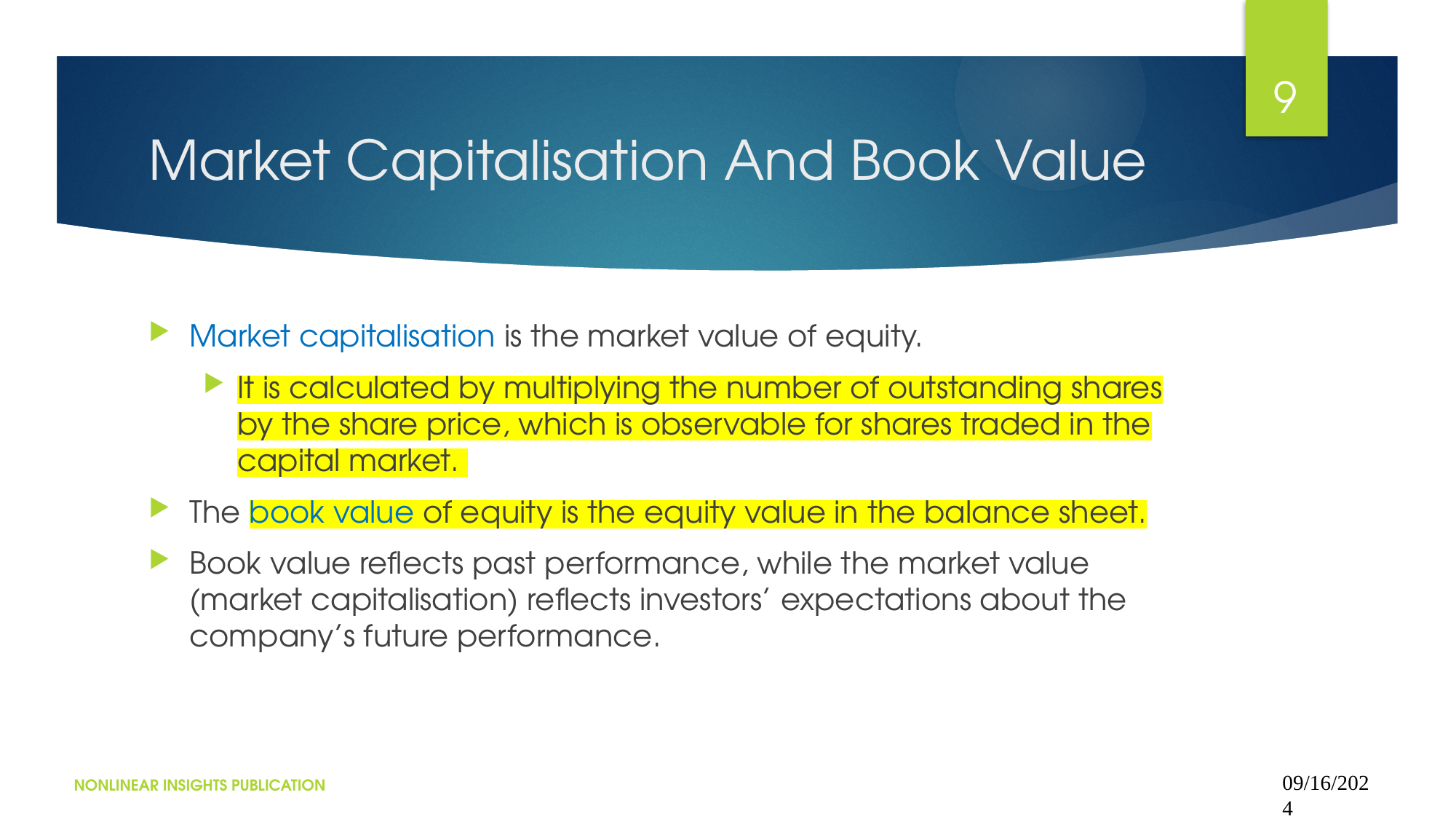

9
# Market Capitalisation And Book Value
Market capitalisation is the market value of equity.
It is calculated by multiplying the number of outstanding shares by the share price, which is observable for shares traded in the capital market.
The book value of equity is the equity value in the balance sheet.
Book value reflects past performance, while the market value (market capitalisation) reflects investors’ expectations about the company’s future performance.

NONLINEAR INSIGHTS PUBLICATION
09/16/2024